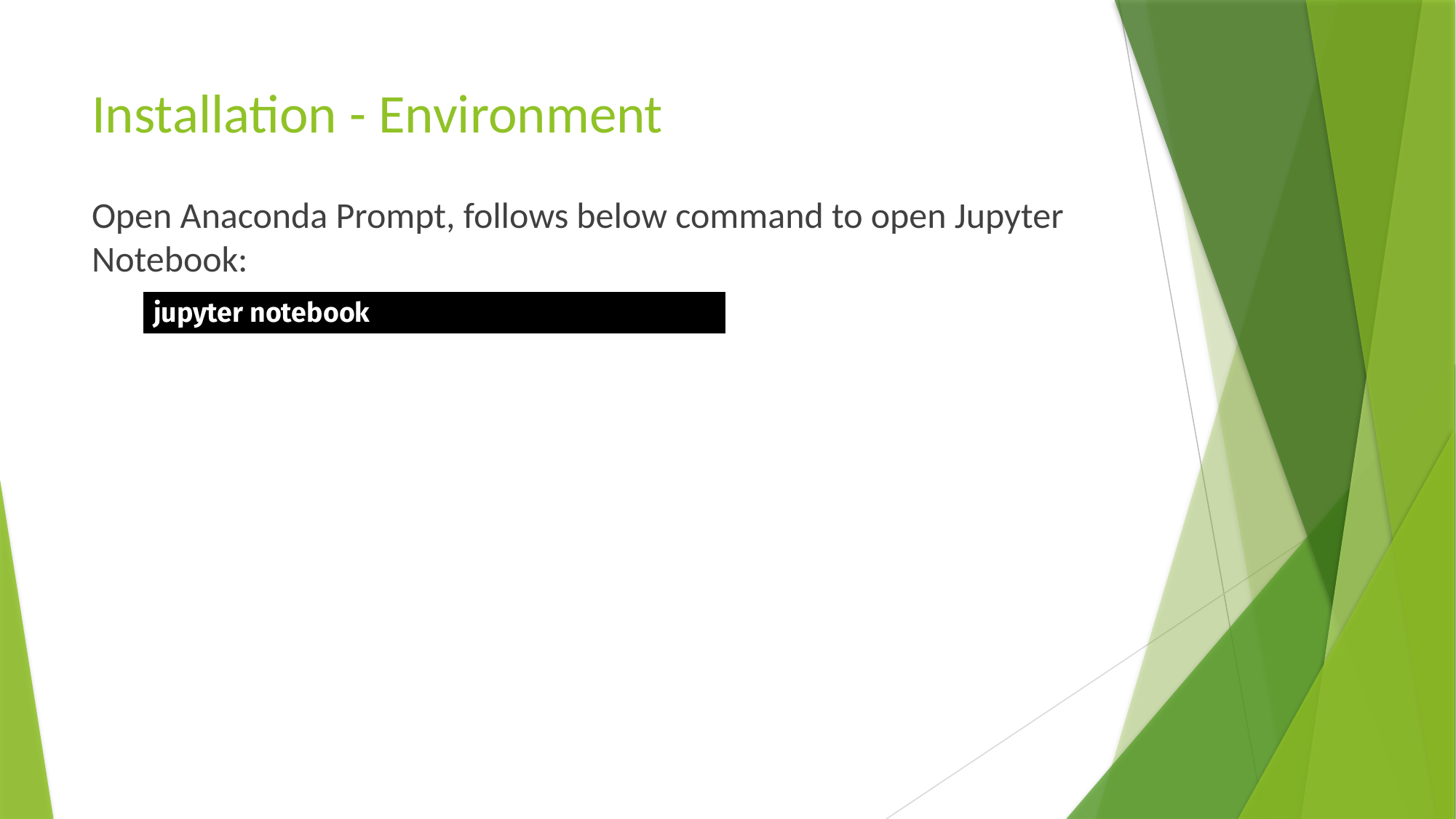

# Installation - Environment
Open Anaconda Prompt, follows below command to open Jupyter Notebook:

| jupyter notebook |
| --- |